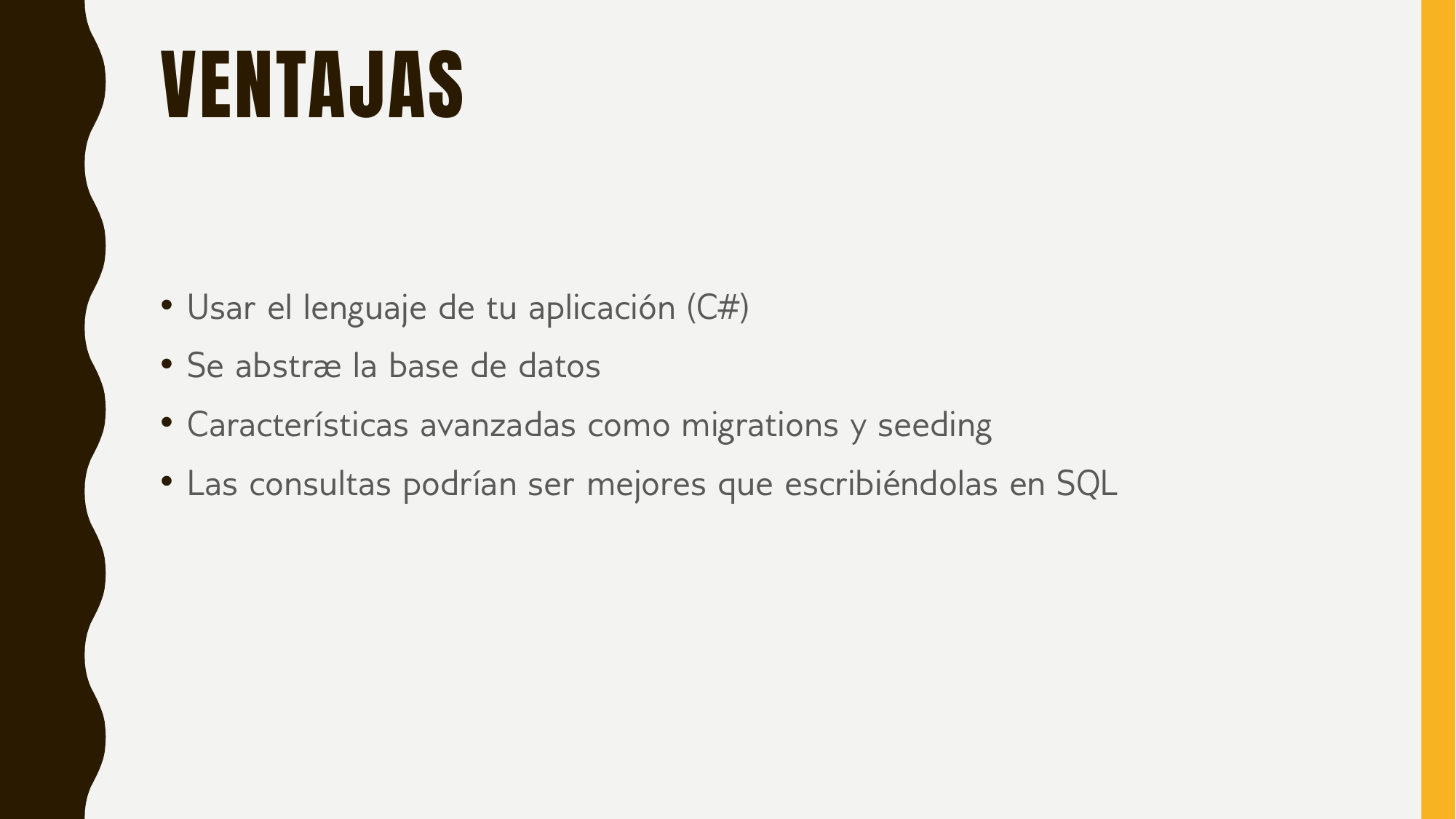

# Ventajas
Usar el lenguaje de tu aplicación (C#)
Se abstrae la base de datos
Características avanzadas como migrations y seeding
Las consultas podrían ser mejores que escribiéndolas en SQL